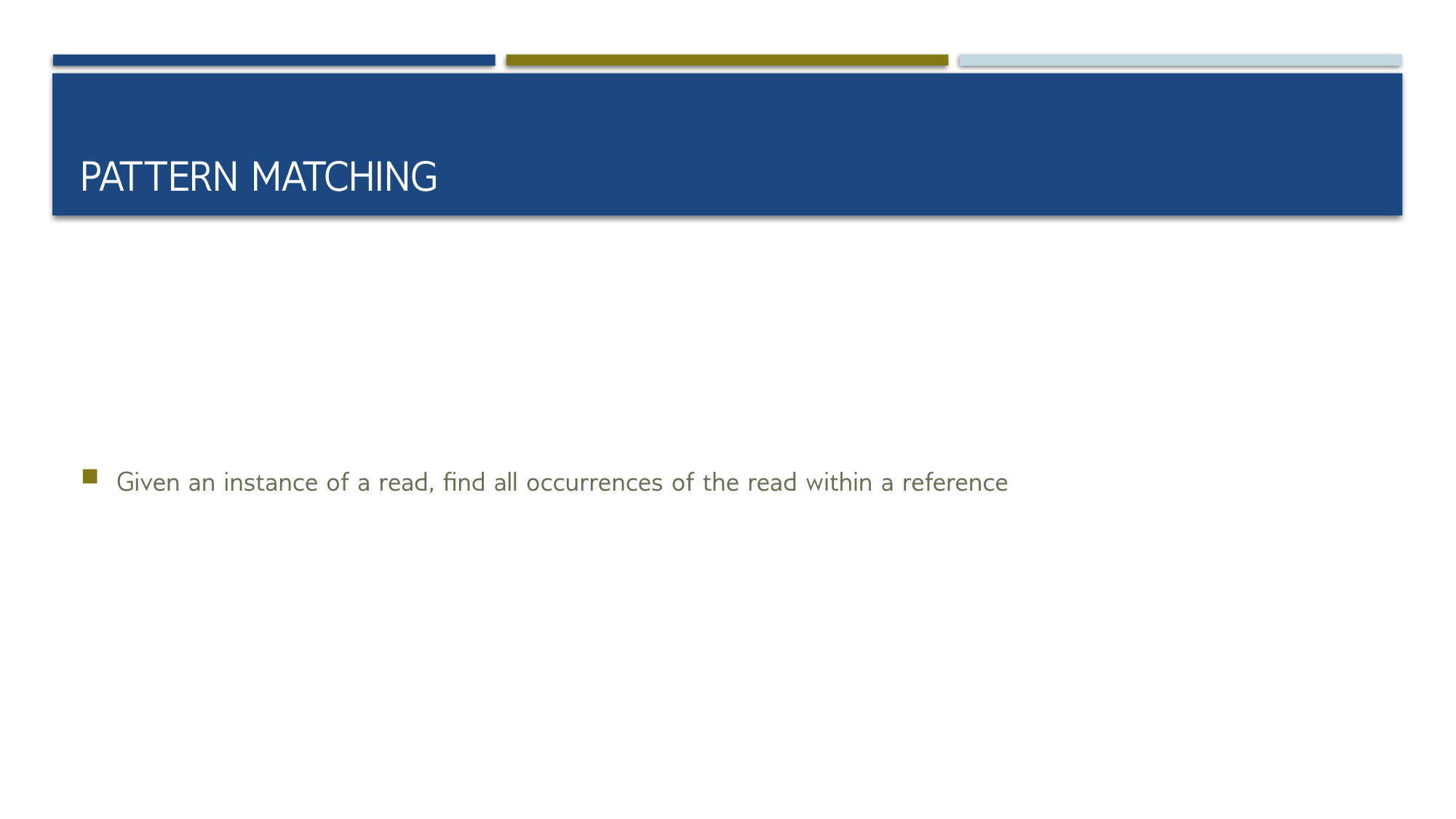

# Pattern Matching
Given an instance of a read, find all occurrences of the read within a reference